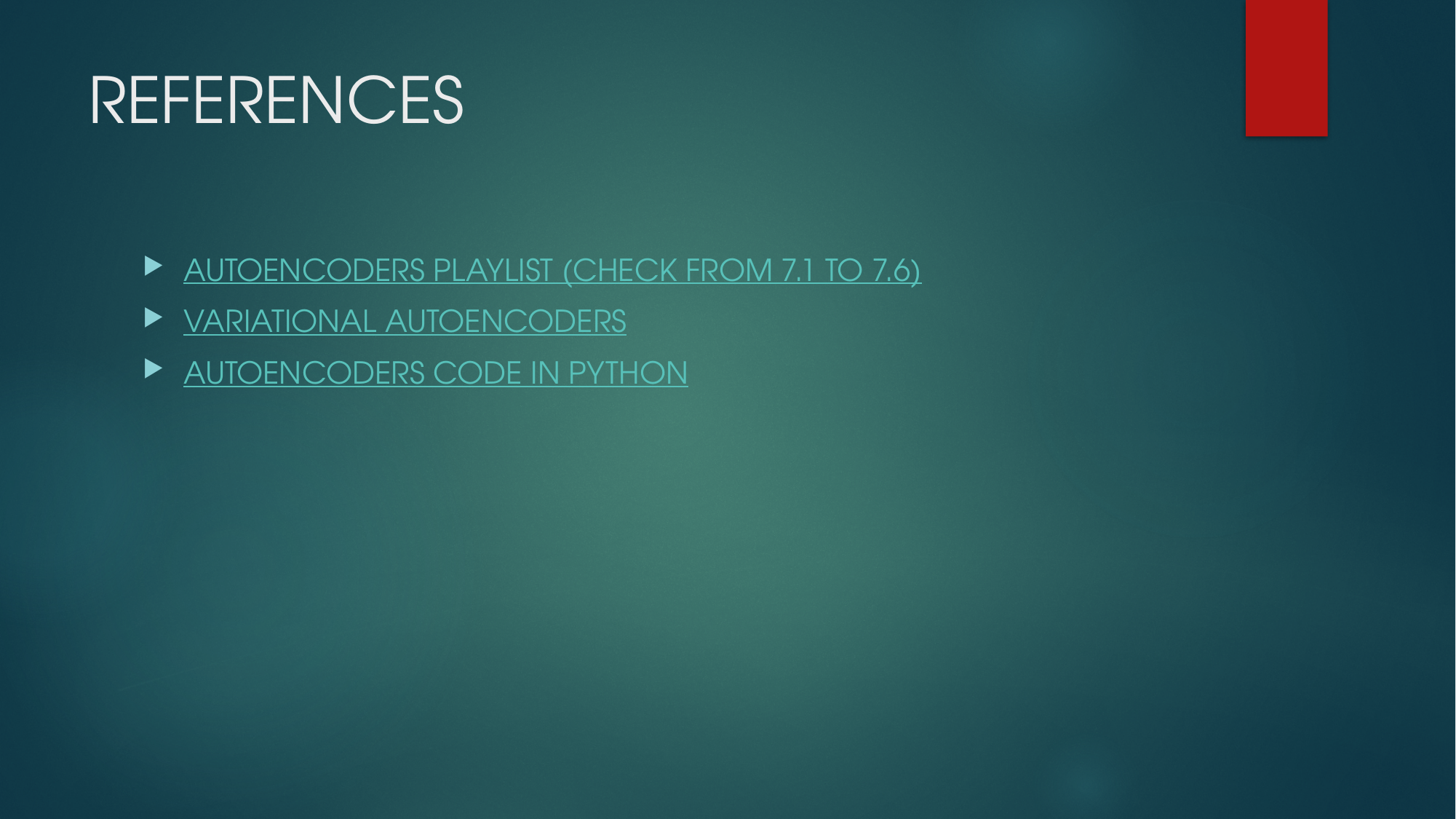

# REFERENCES
AUTOENCODERS PLAYLIST (CHECK FROM 7.1 TO 7.6)
VARIATIONAL AUTOENCODERS
AUTOENCODERS CODE IN PYTHON